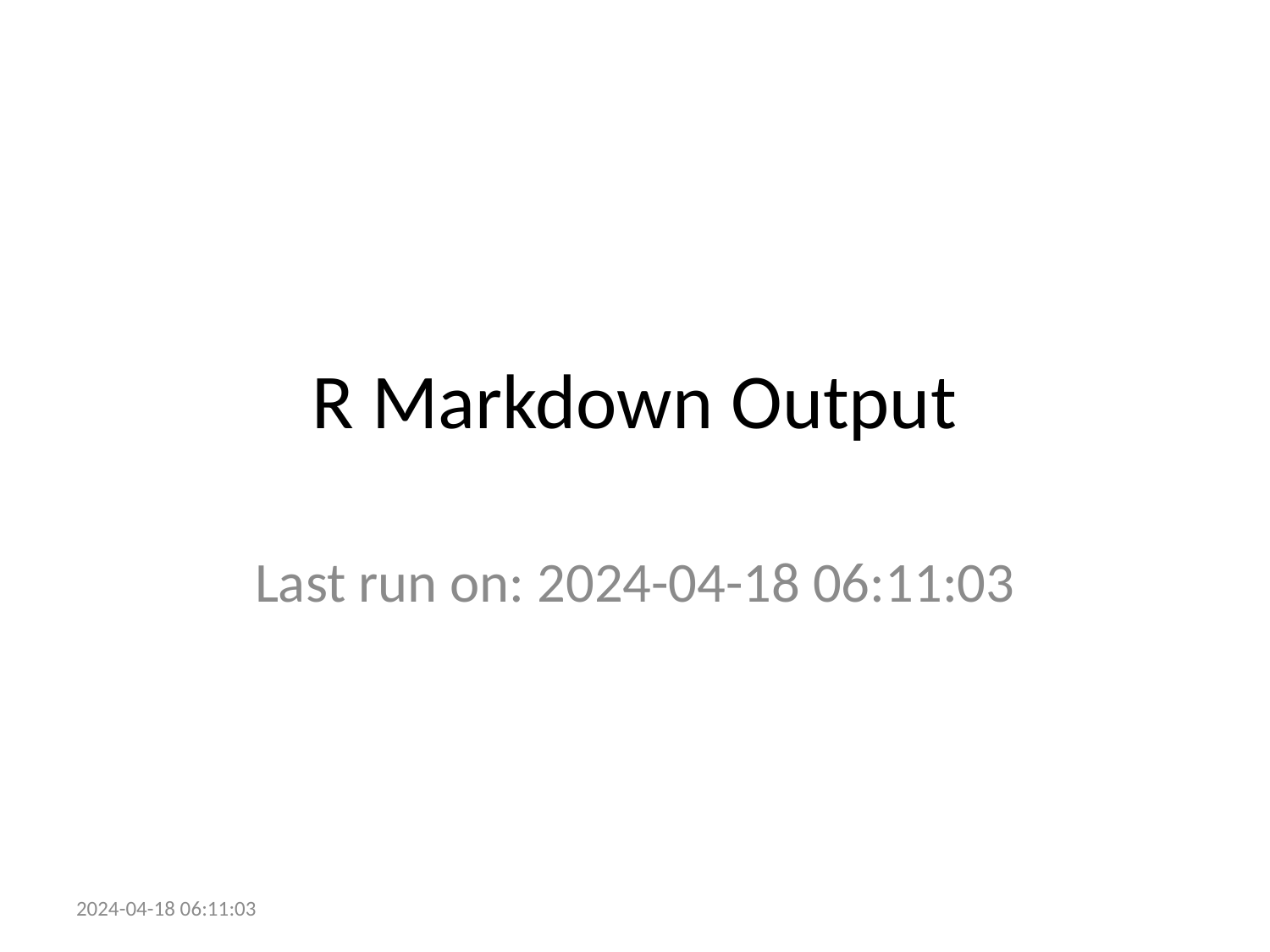

# R Markdown Output
Last run on: 2024-04-18 06:11:03
2024-04-18 06:11:03